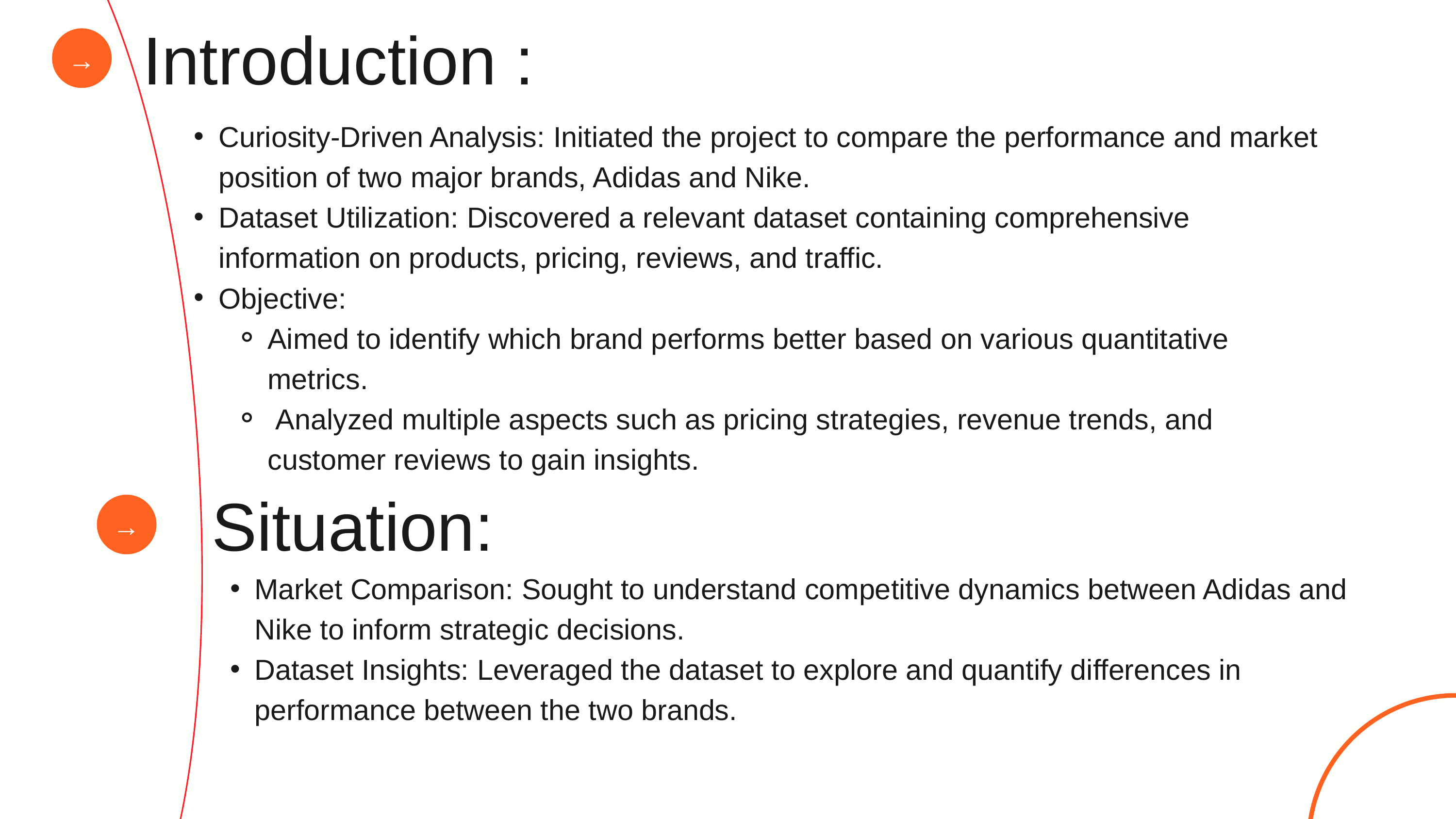

Introduction :

→
Curiosity-Driven Analysis: Initiated the project to compare the performance and market position of two major brands, Adidas and Nike.
Dataset Utilization: Discovered a relevant dataset containing comprehensive information on products, pricing, reviews, and traffic.
Objective:
Aimed to identify which brand performs better based on various quantitative metrics.
 Analyzed multiple aspects such as pricing strategies, revenue trends, and customer reviews to gain insights.

Situation:

→
Market Comparison: Sought to understand competitive dynamics between Adidas and Nike to inform strategic decisions.
Dataset Insights: Leveraged the dataset to explore and quantify differences in performance between the two brands.